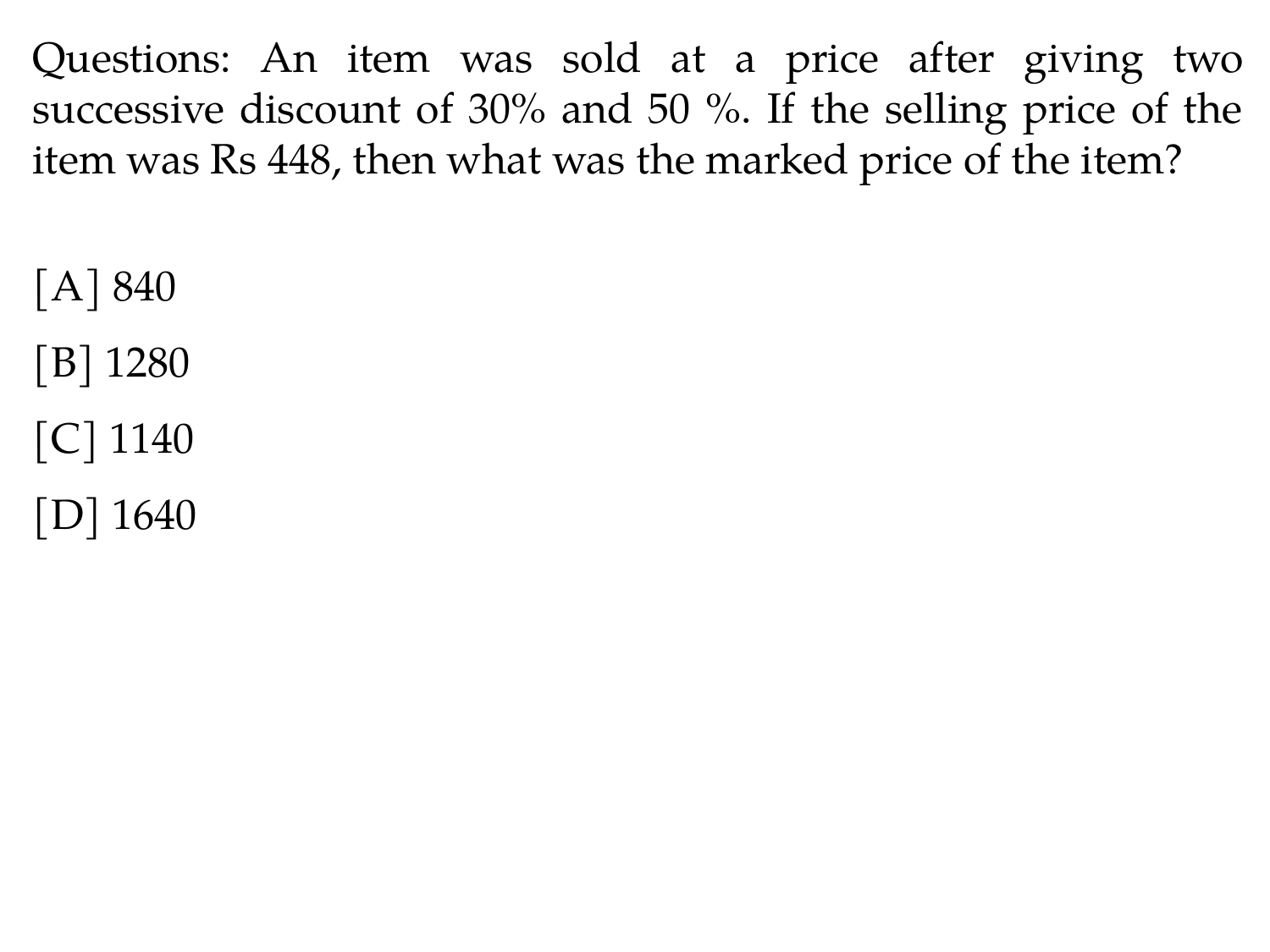

Questions: An item was sold at a price after giving two successive discount of 30% and 50 %. If the selling price of the item was Rs 448, then what was the marked price of the item?

[A] 840
[B] 1280
[C] 1140
[D] 1640